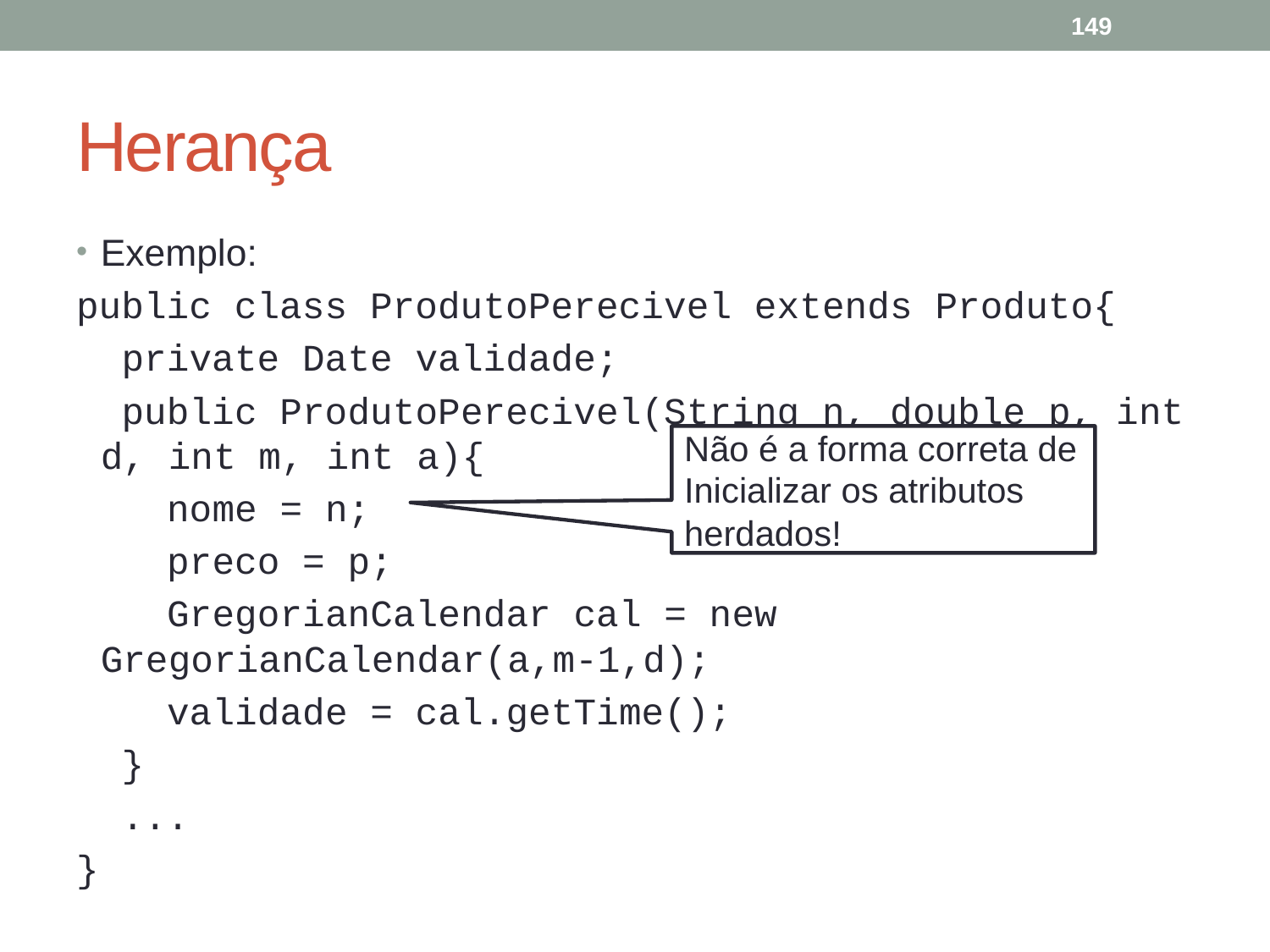

149
# Herança
Exemplo:
public class ProdutoPerecivel extends Produto{
  private Date validade;
  public ProdutoPerecivel(String n, double p, int d, int m, int a){
    nome = n;
    preco = p;
    GregorianCalendar cal = new GregorianCalendar(a,m-1,d);
    validade = cal.getTime();
  }
  ...
}
Não é a forma correta de
Inicializar os atributos
herdados!